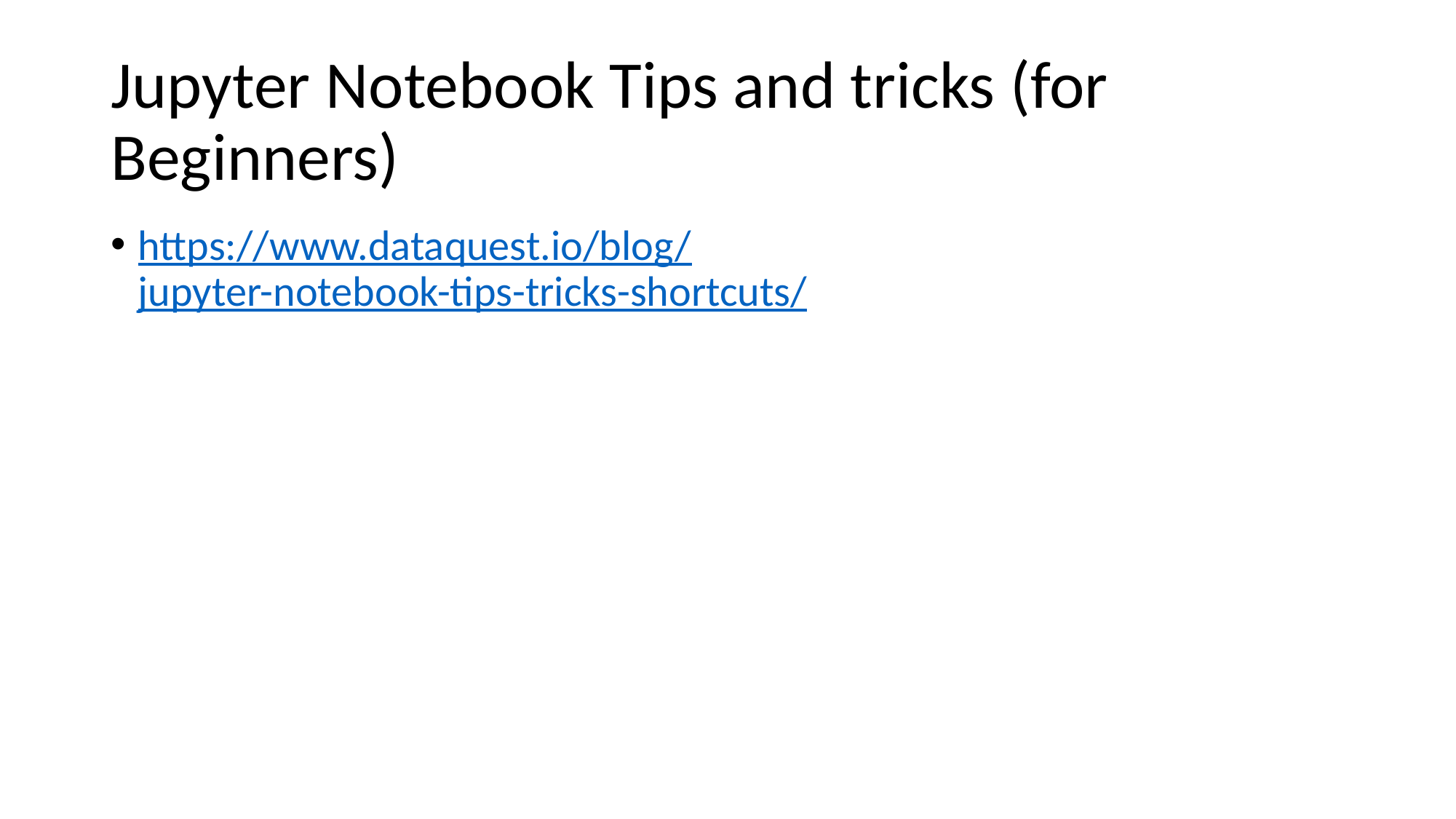

# Jupyter Notebook Tips and tricks (for Beginners)
https://www.dataquest.io/blog/jupyter-notebook-tips-tricks-shortcuts/